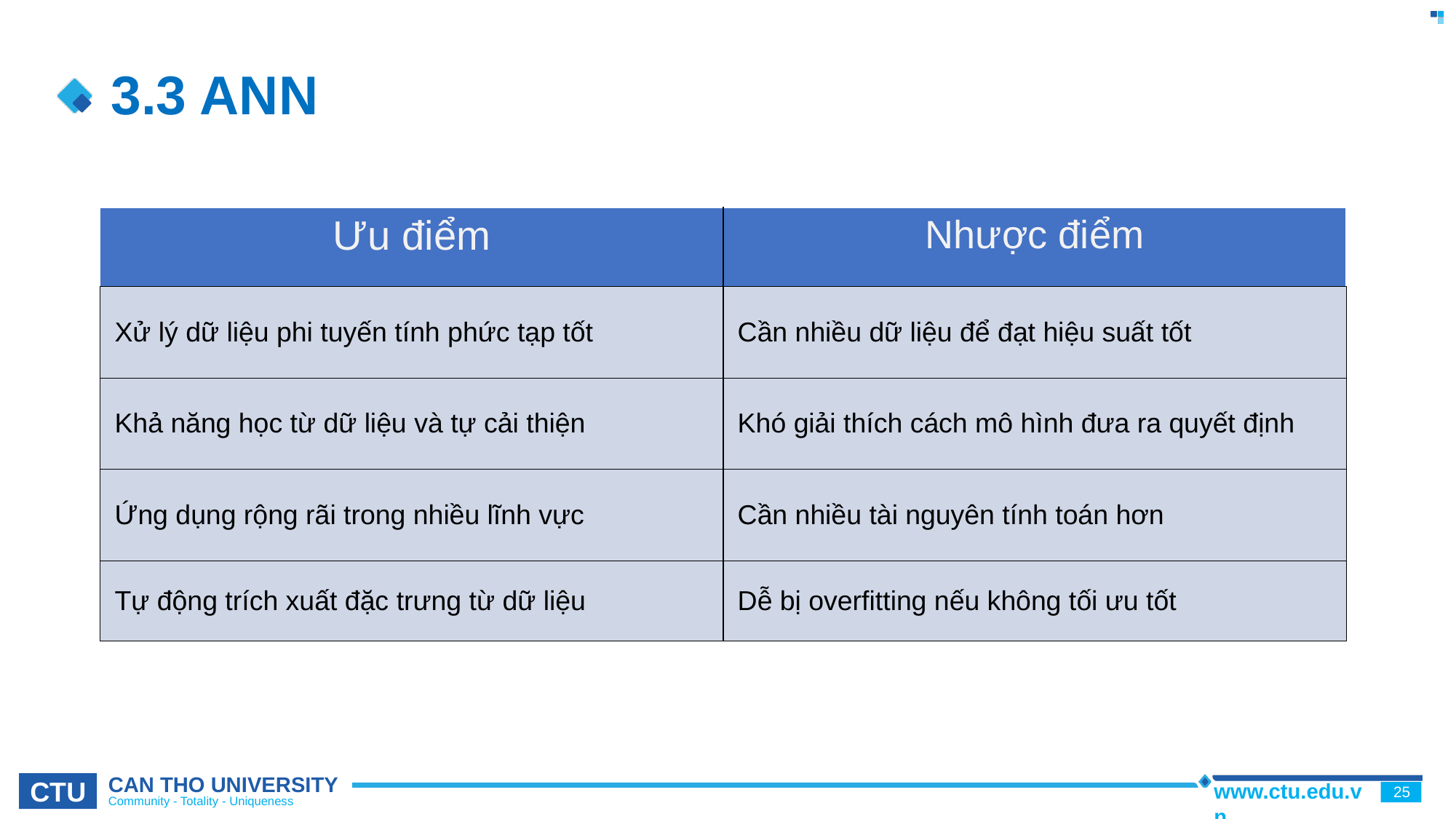

# 3.3 ANN
| Ưu điểm | Nhược điểm |
| --- | --- |
| Xử lý dữ liệu phi tuyến tính phức tạp tốt | Cần nhiều dữ liệu để đạt hiệu suất tốt |
| Khả năng học từ dữ liệu và tự cải thiện | Khó giải thích cách mô hình đưa ra quyết định |
| Ứng dụng rộng rãi trong nhiều lĩnh vực | Cần nhiều tài nguyên tính toán hơn |
| Tự động trích xuất đặc trưng từ dữ liệu | Dễ bị overfitting nếu không tối ưu tốt |